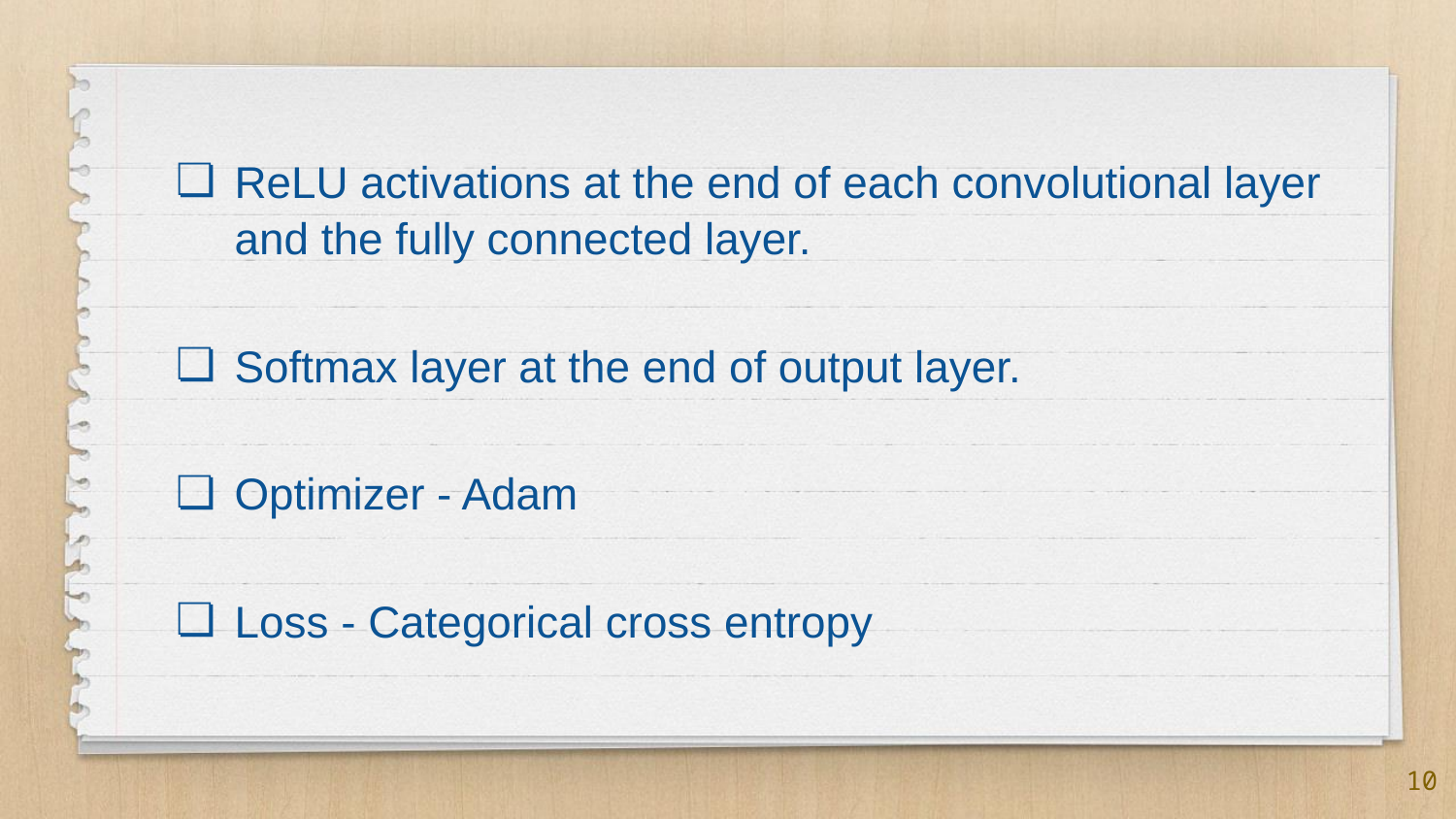

ReLU activations at the end of each convolutional layer and the fully connected layer.

Softmax layer at the end of output layer.

Optimizer - Adam

Loss - Categorical cross entropy
10